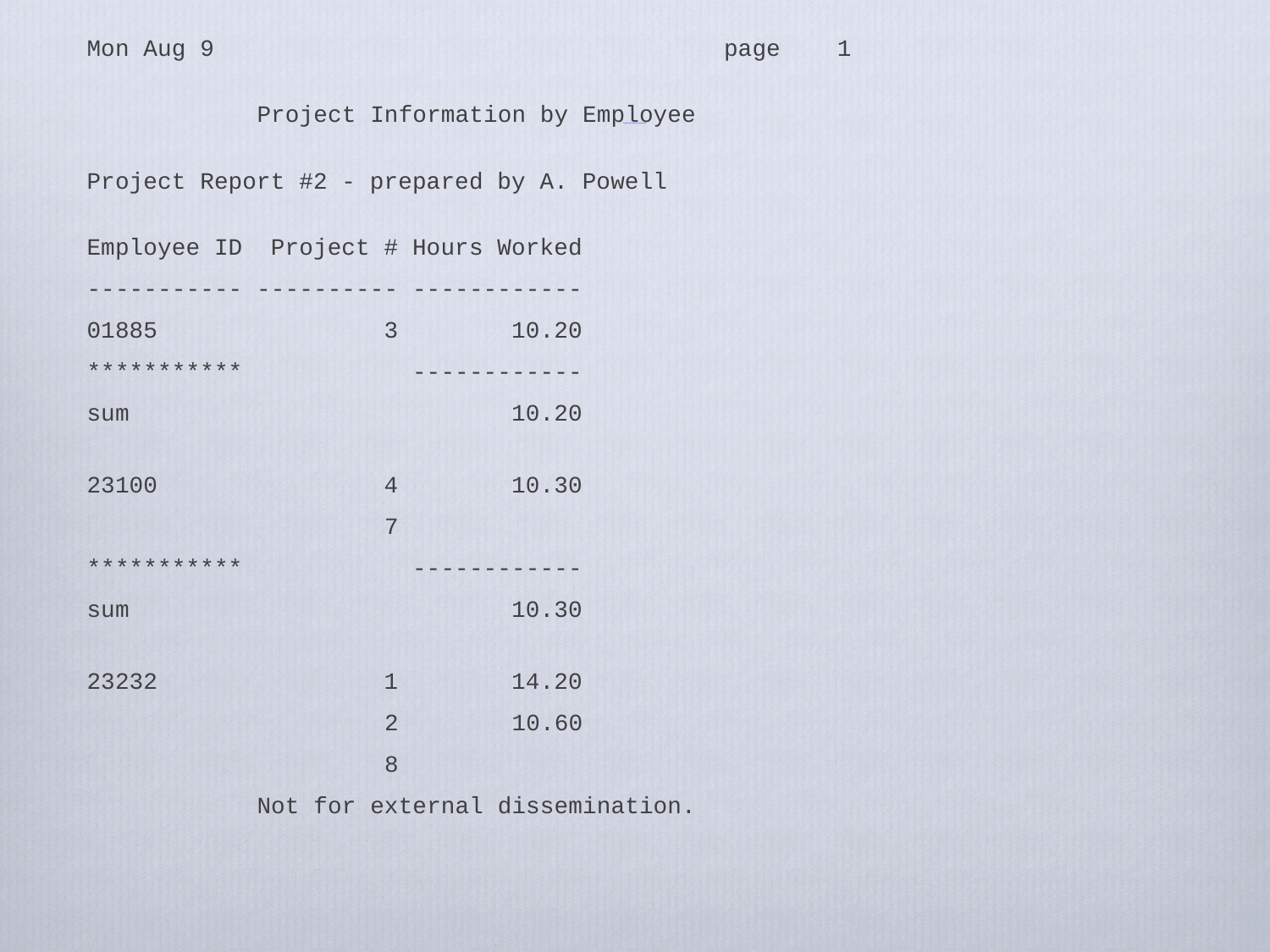

Mon Aug 9                                    page    1

            Project Information by Employee

Project Report #2 - prepared by A. Powell

Employee ID  Project # Hours Worked
----------- ---------- ------------
01885                3        10.20
***********            ------------
sum                           10.20

23100                4        10.30
                     7
***********            ------------
sum                           10.30

23232                1        14.20
                     2        10.60
                     8
            Not for external dissemination.
# Project Information by Employee